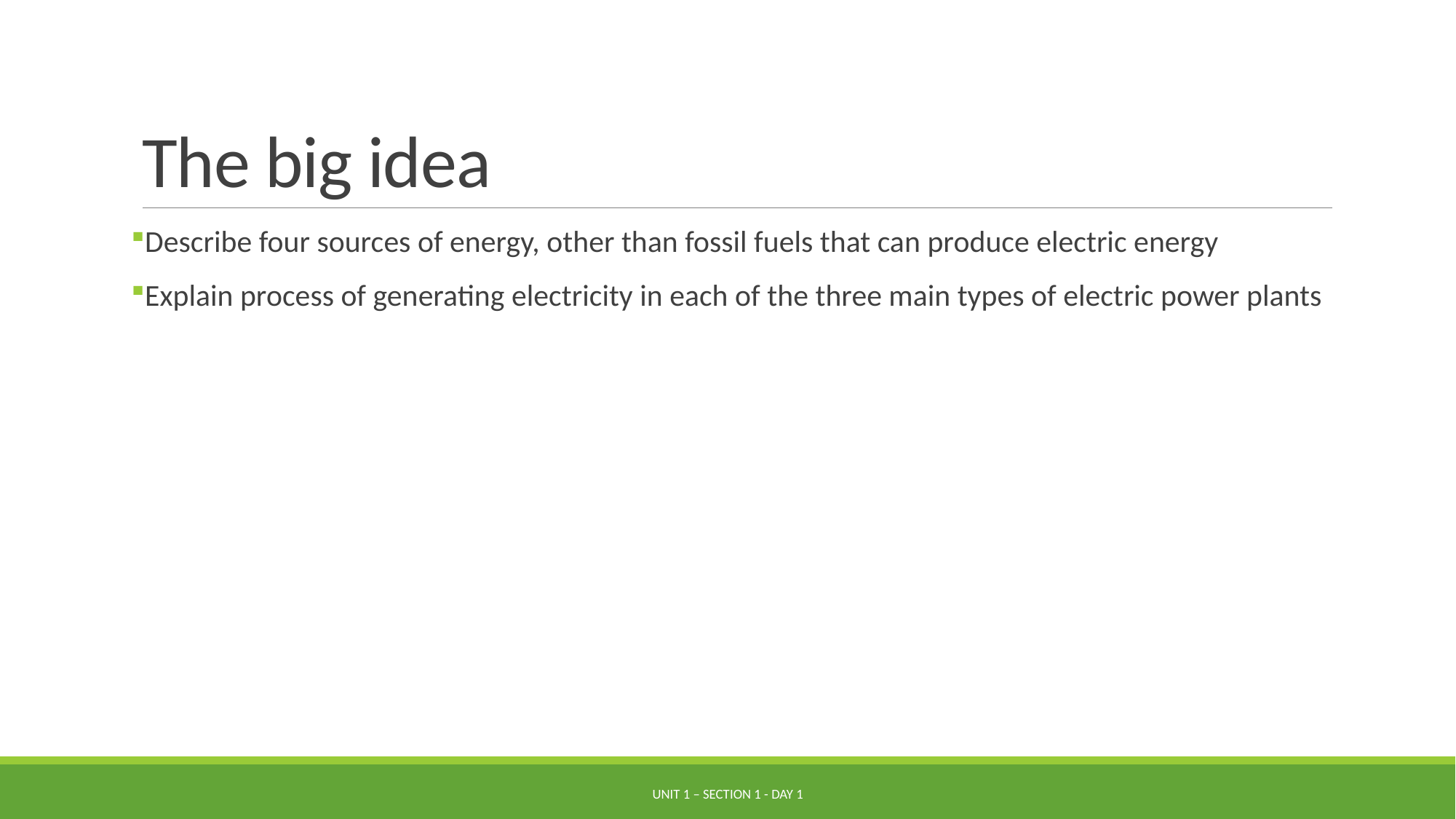

# The big idea
Describe four sources of energy, other than fossil fuels that can produce electric energy
Explain process of generating electricity in each of the three main types of electric power plants
Unit 1 – Section 1 - Day 1